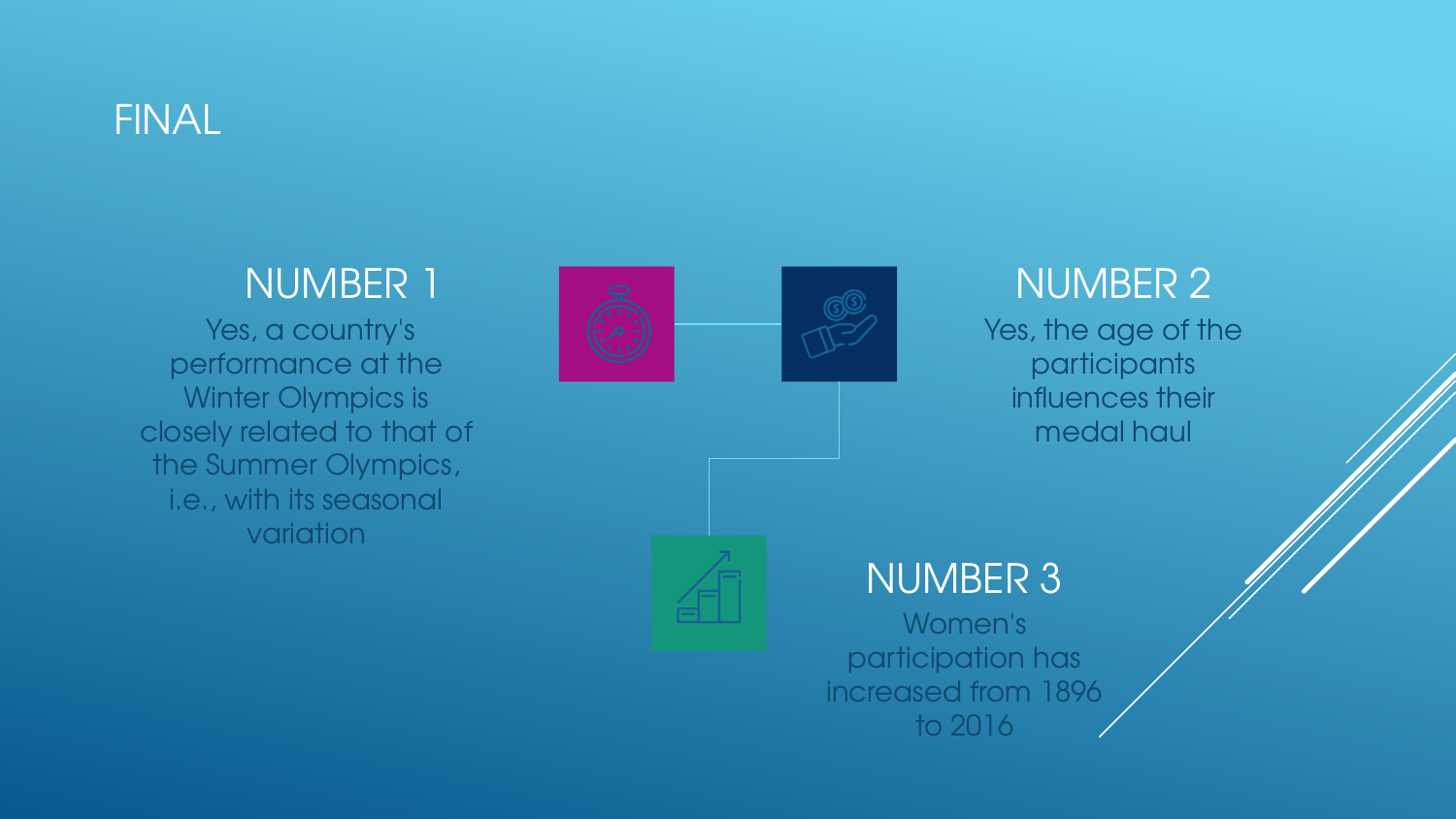

Final
# Number 1
Number 2

 Yes, a country's performance at the Winter Olympics is closely related to that of the Summer Olympics, i.e., with its seasonal variation
Yes, the age of the participants influences their medal haul
Number 3

Women's participation has increased from 1896 to 2016